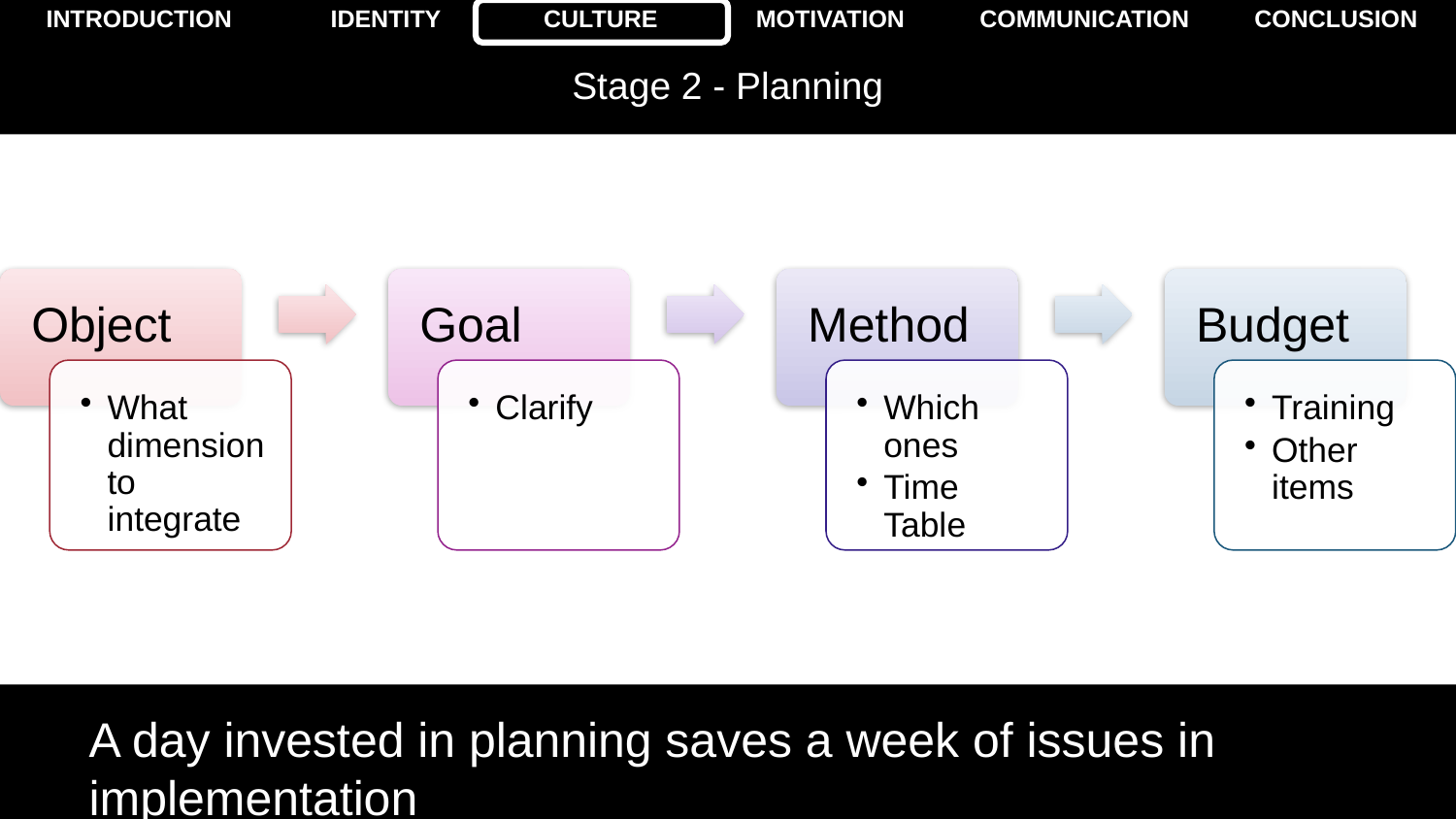

# Stage 2 - Planning
Object
What dimension to integrate

Goal
Clarify

Method
Which ones
Time Table

Budget
Training
Other items
A day invested in planning saves a week of issues in implementation